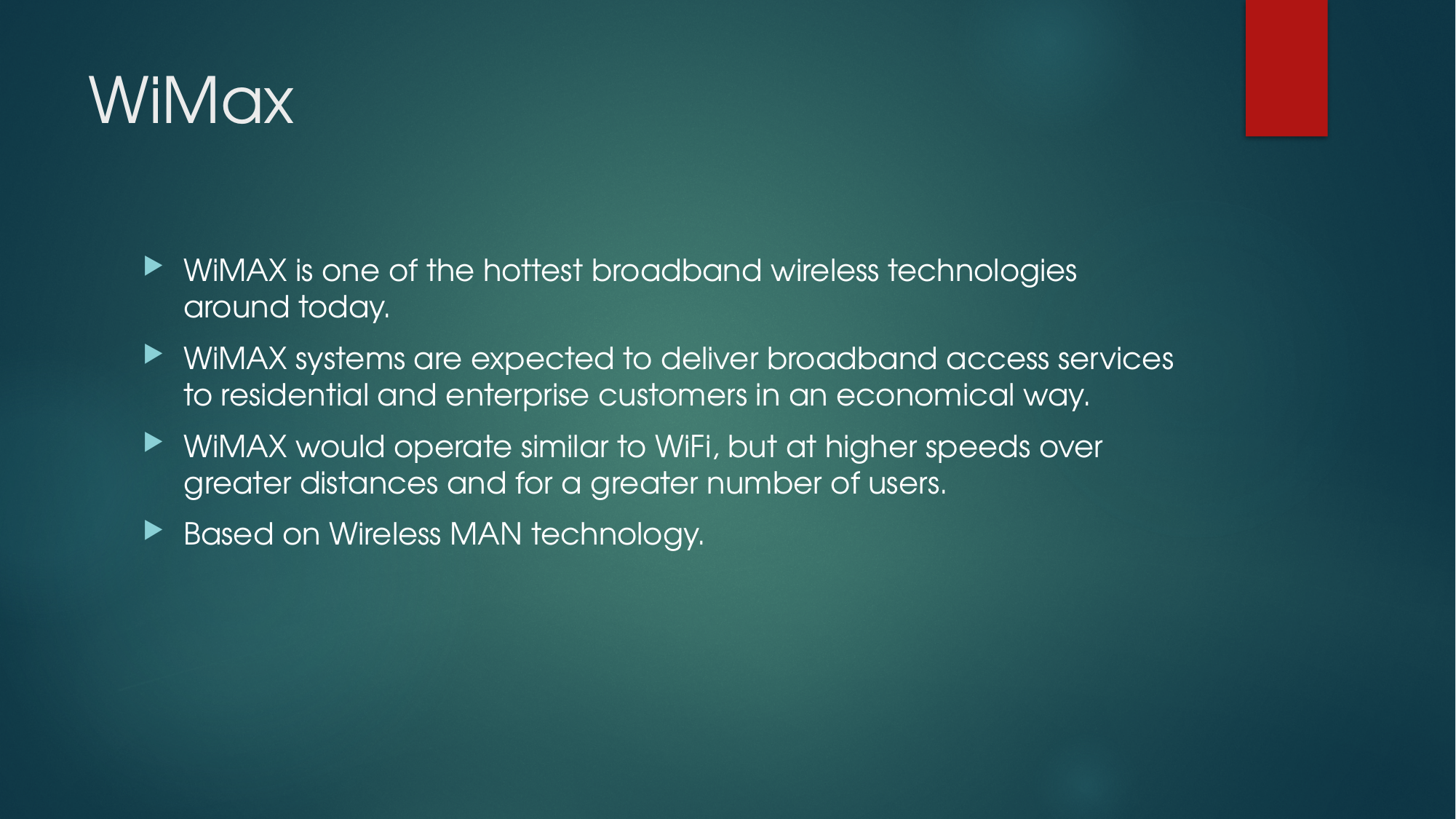

# WiMax
WiMAX is one of the hottest broadband wireless technologies around today.
WiMAX systems are expected to deliver broadband access services to residential and enterprise customers in an economical way.
WiMAX would operate similar to WiFi, but at higher speeds over greater distances and for a greater number of users.
Based on Wireless MAN technology.